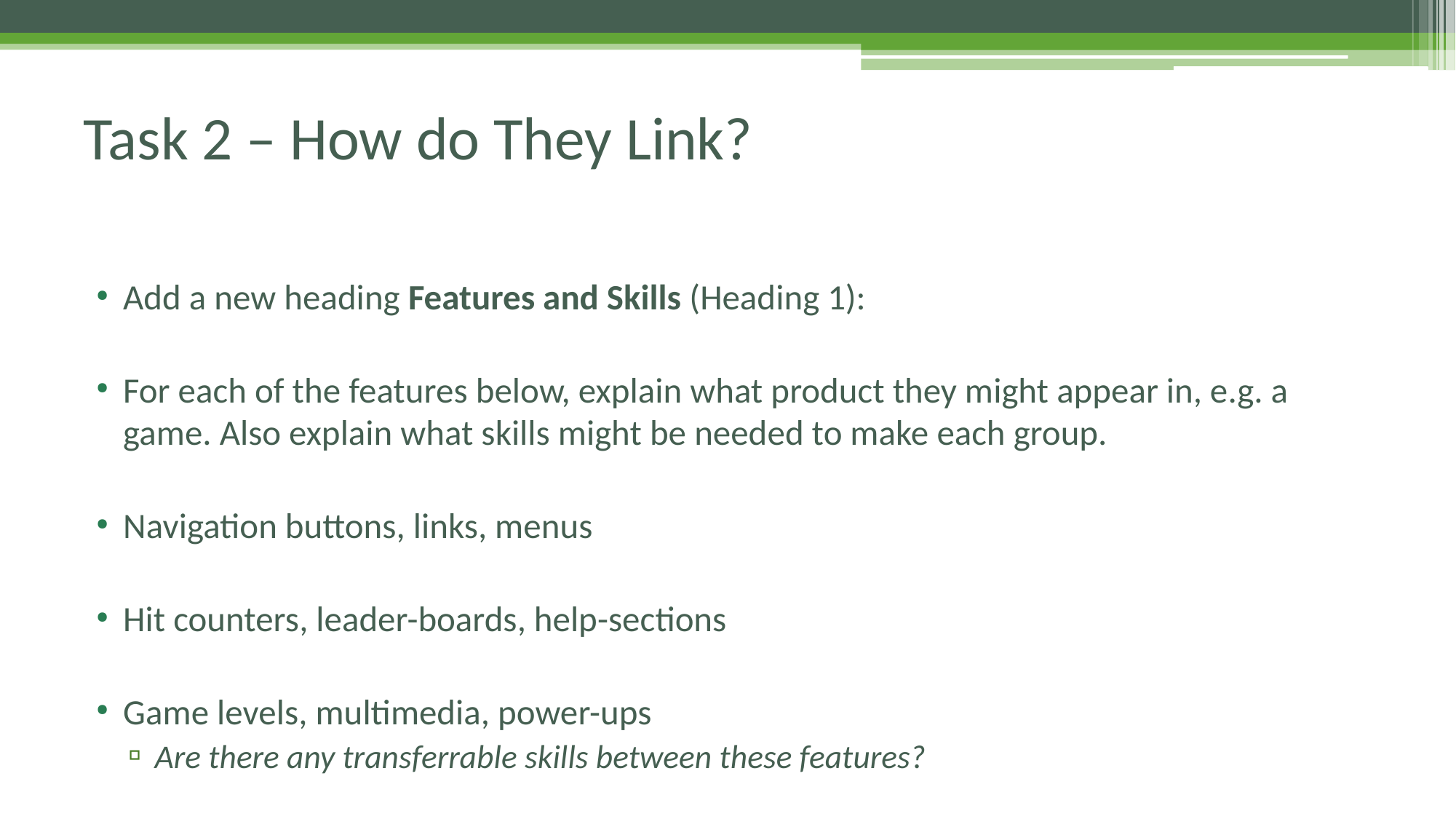

# Task 2 – How do They Link?
Add a new heading Features and Skills (Heading 1):

For each of the features below, explain what product they might appear in, e.g. a game. Also explain what skills might be needed to make each group.

Navigation buttons, links, menus

Hit counters, leader-boards, help-sections

Game levels, multimedia, power-ups
Are there any transferrable skills between these features?